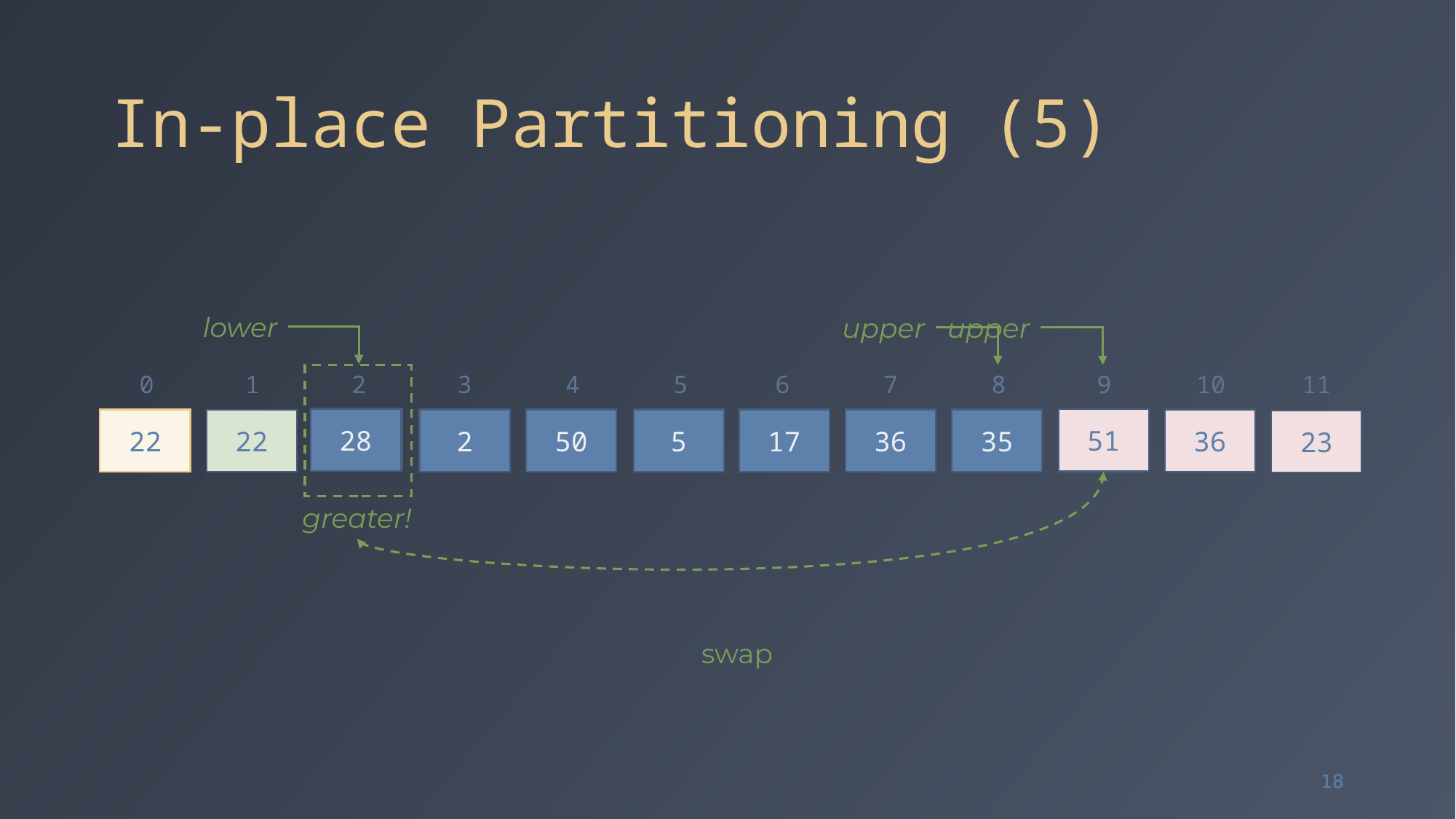

# In-place Partitioning (5)
lower
upper
upper
0
1
2
3
4
5
6
7
8
8
9
9
10
11

51
28
51
22
2
50
5
17
36
35
28
36
22
23
greater!
swap
18